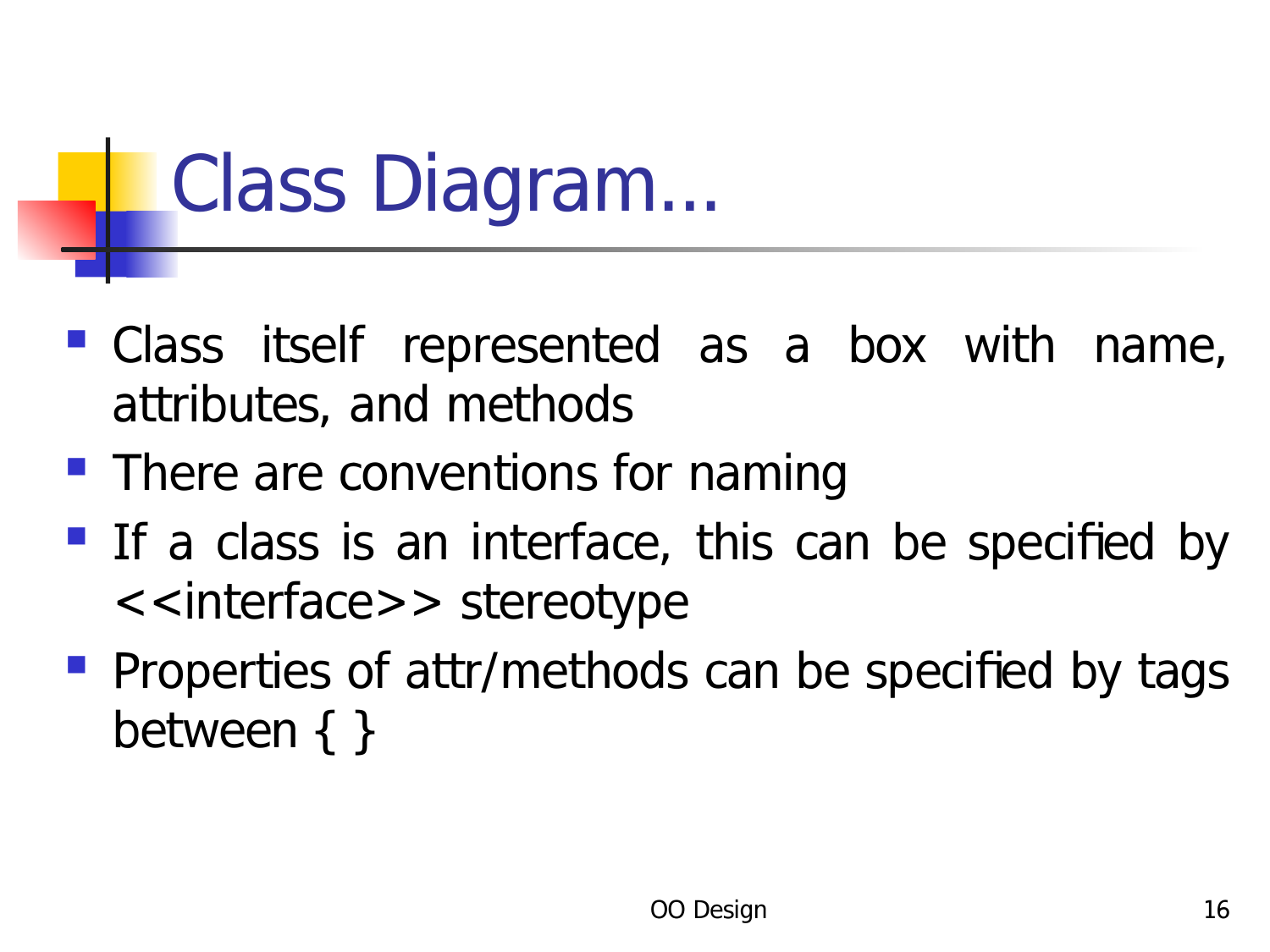

# Class Diagram…
Class itself represented as a box with name, attributes, and methods
There are conventions for naming
If a class is an interface, this can be specified by <<interface>> stereotype
Properties of attr/methods can be specified by tags between { }
OO Design
16